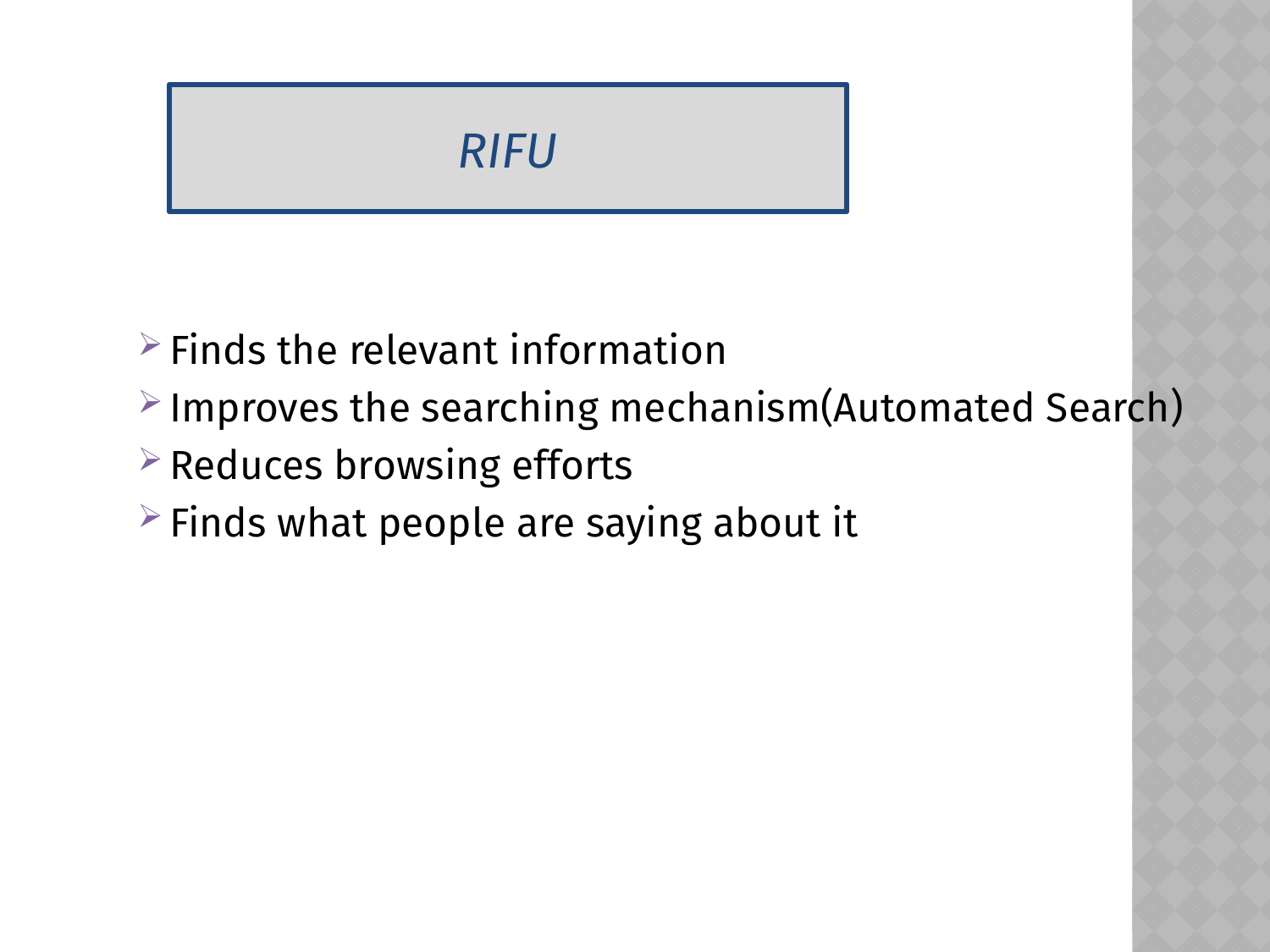

RIFU

Finds the relevant information
Improves the searching mechanism(Automated Search)
Reduces browsing efforts
Finds what people are saying about it